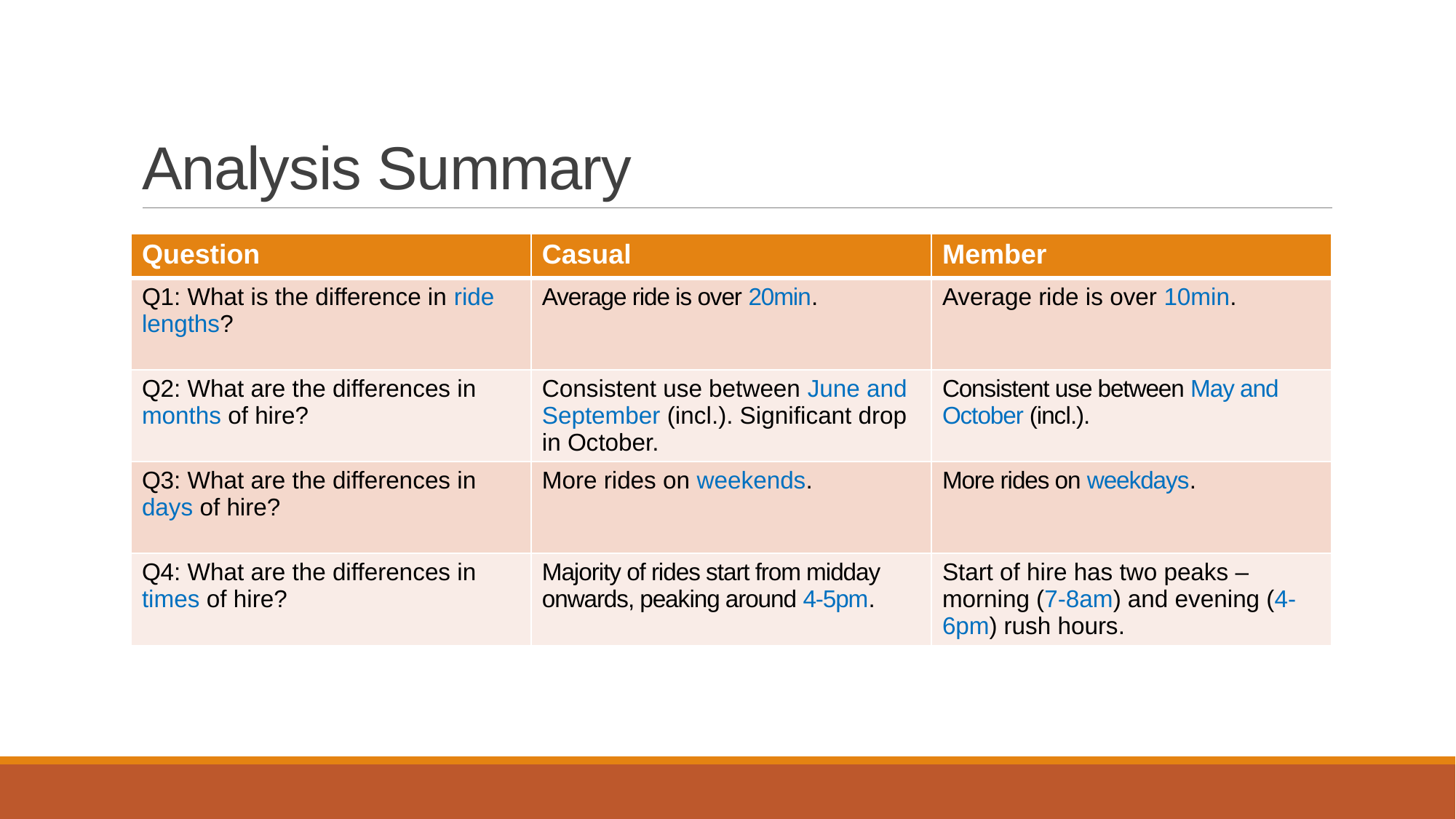

# Analysis Summary
| Question | Casual | Member |
| --- | --- | --- |
| Q1: What is the difference in ride lengths? | Average ride is over 20min. | Average ride is over 10min. |
| Q2: What are the differences in months of hire? | Consistent use between June and September (incl.). Significant drop in October. | Consistent use between May and October (incl.). |
| Q3: What are the differences in days of hire? | More rides on weekends. | More rides on weekdays. |
| Q4: What are the differences in times of hire? | Majority of rides start from midday onwards, peaking around 4-5pm. | Start of hire has two peaks – morning (7-8am) and evening (4-6pm) rush hours. |